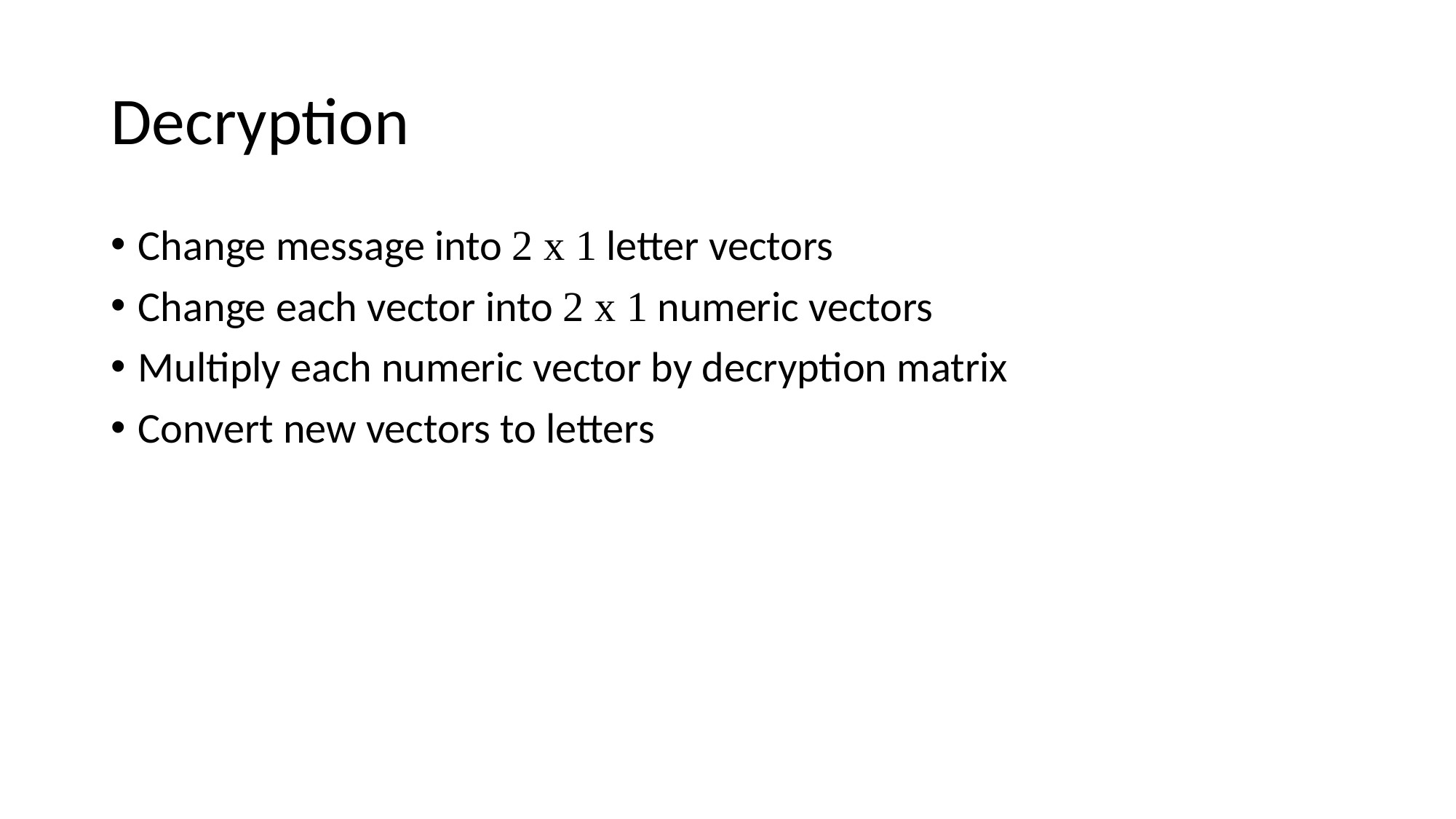

# Decryption
Change message into 2 x 1 letter vectors
Change each vector into 2 x 1 numeric vectors
Multiply each numeric vector by decryption matrix
Convert new vectors to letters